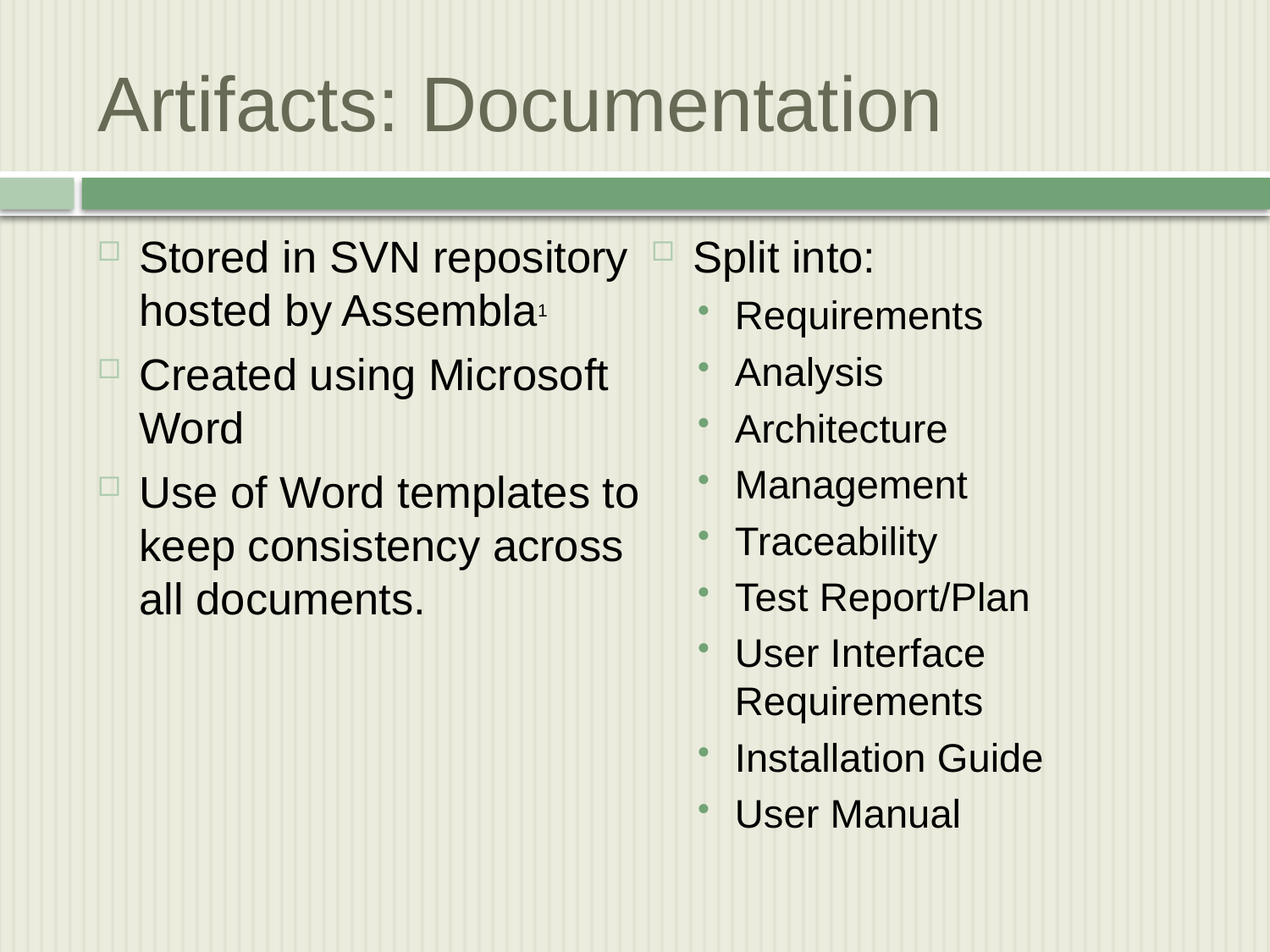

# Artifacts: Documentation
Stored in SVN repository hosted by Assembla1
Created using Microsoft Word
Use of Word templates to keep consistency across all documents.

Split into:
Requirements
Analysis
Architecture
Management
Traceability
Test Report/Plan
User Interface Requirements
Installation Guide
User Manual